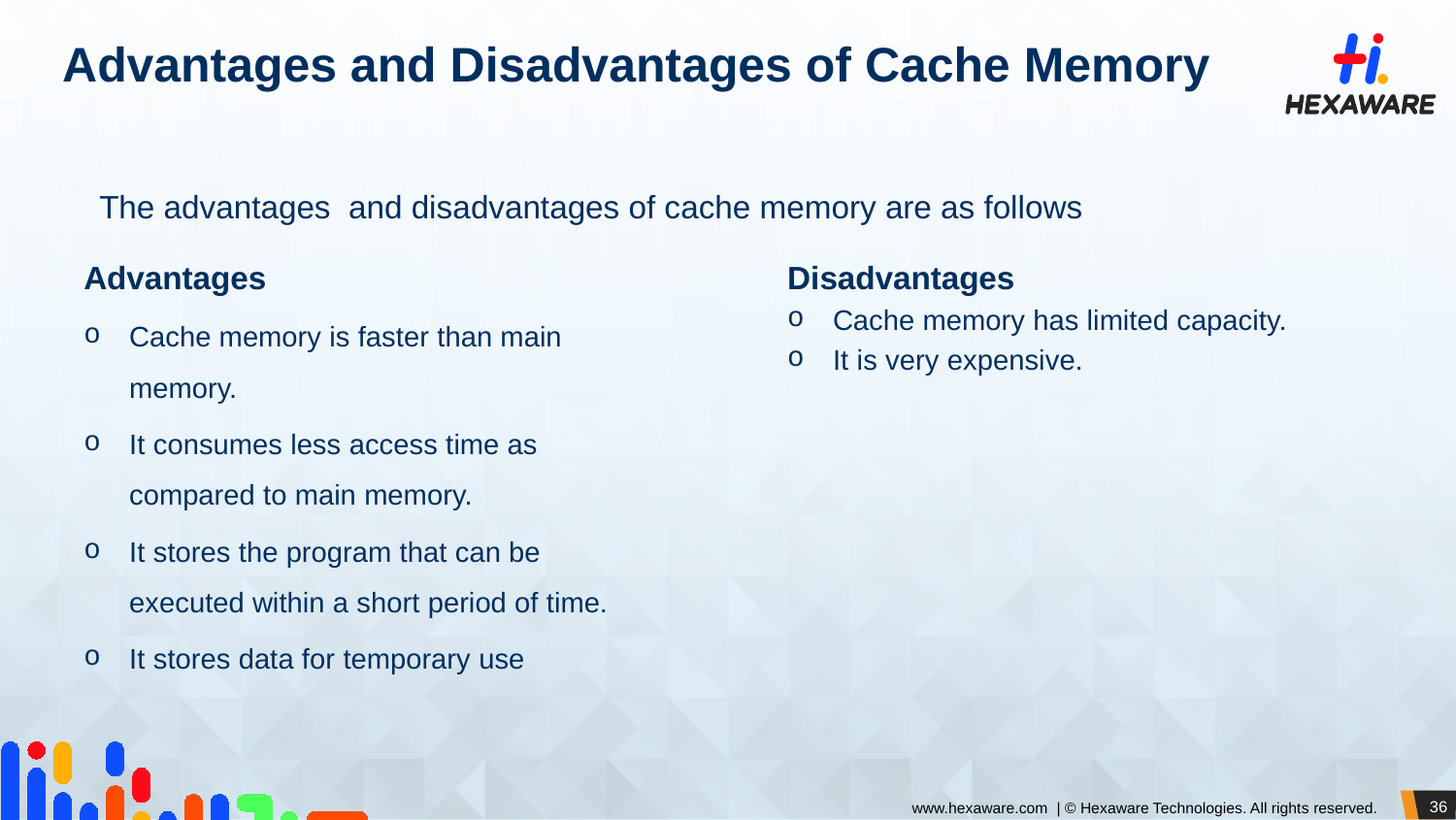

# Advantages and Disadvantages of Cache Memory
The advantages  and disadvantages of cache memory are as follows
Advantages
Cache memory is faster than main memory.
It consumes less access time as compared to main memory.
It stores the program that can be executed within a short period of time.
It stores data for temporary use

Disadvantages
Cache memory has limited capacity.
It is very expensive.